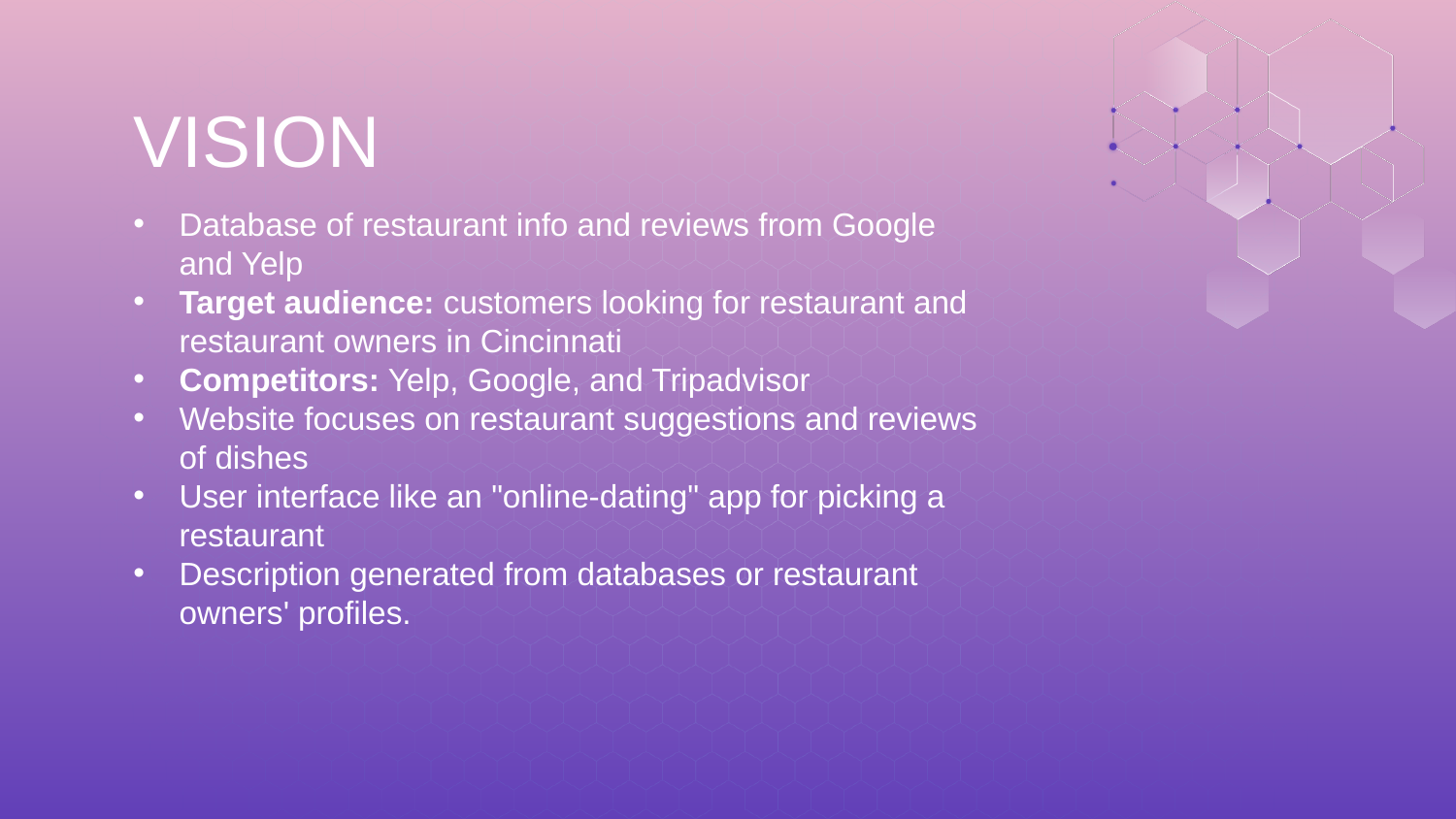

# VISION
Database of restaurant info and reviews from Google and Yelp
Target audience: customers looking for restaurant and restaurant owners in Cincinnati
Competitors: Yelp, Google, and Tripadvisor
Website focuses on restaurant suggestions and reviews of dishes
User interface like an "online-dating" app for picking a restaurant
Description generated from databases or restaurant owners' profiles.